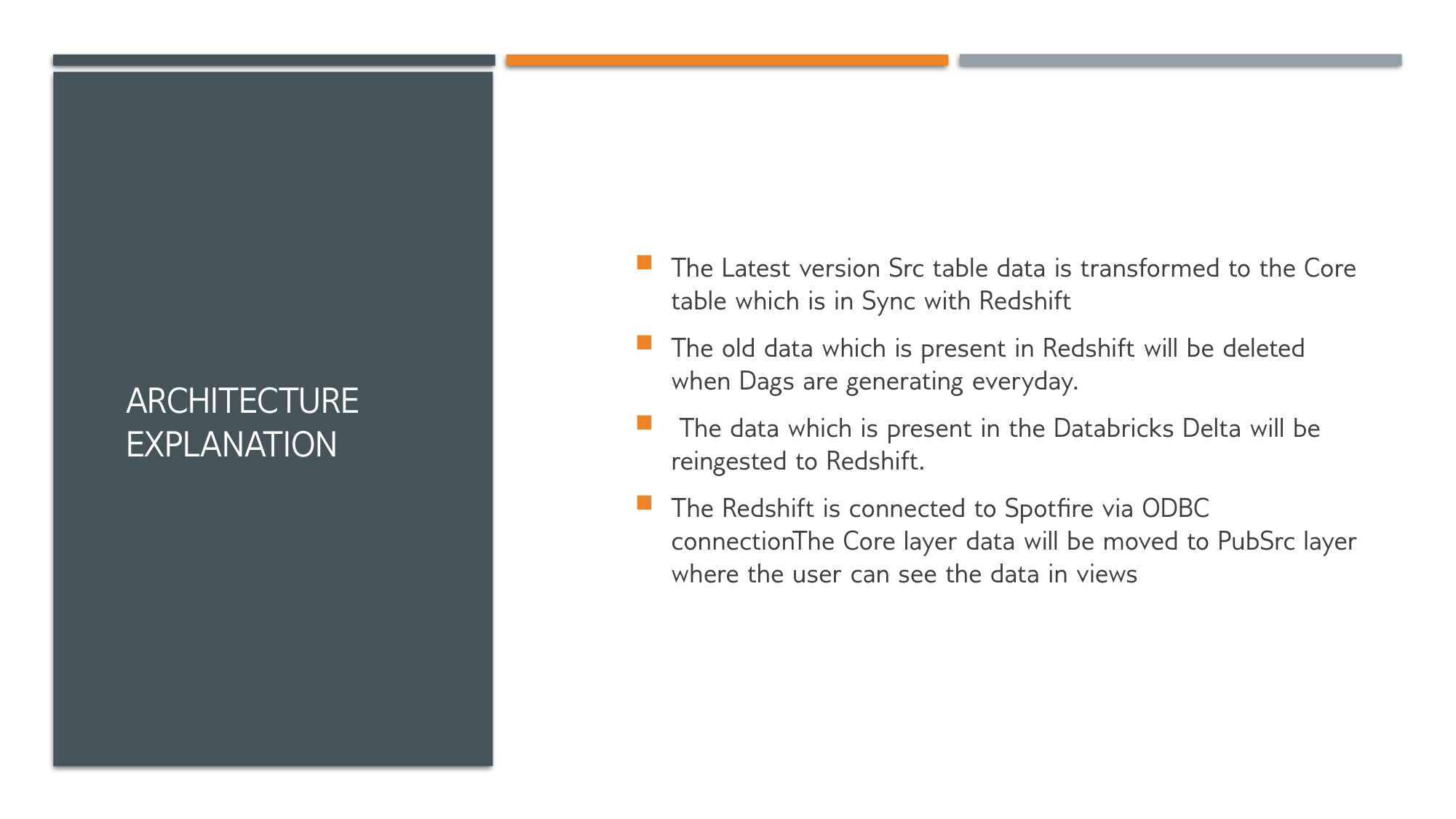

# Architecture explanation
The Latest version Src table data is transformed to the Core table which is in Sync with Redshift
The old data which is present in Redshift will be deleted when Dags are generating everyday.
 The data which is present in the Databricks Delta will be reingested to Redshift.
The Redshift is connected to Spotfire via ODBC connectionThe Core layer data will be moved to PubSrc layer where the user can see the data in views